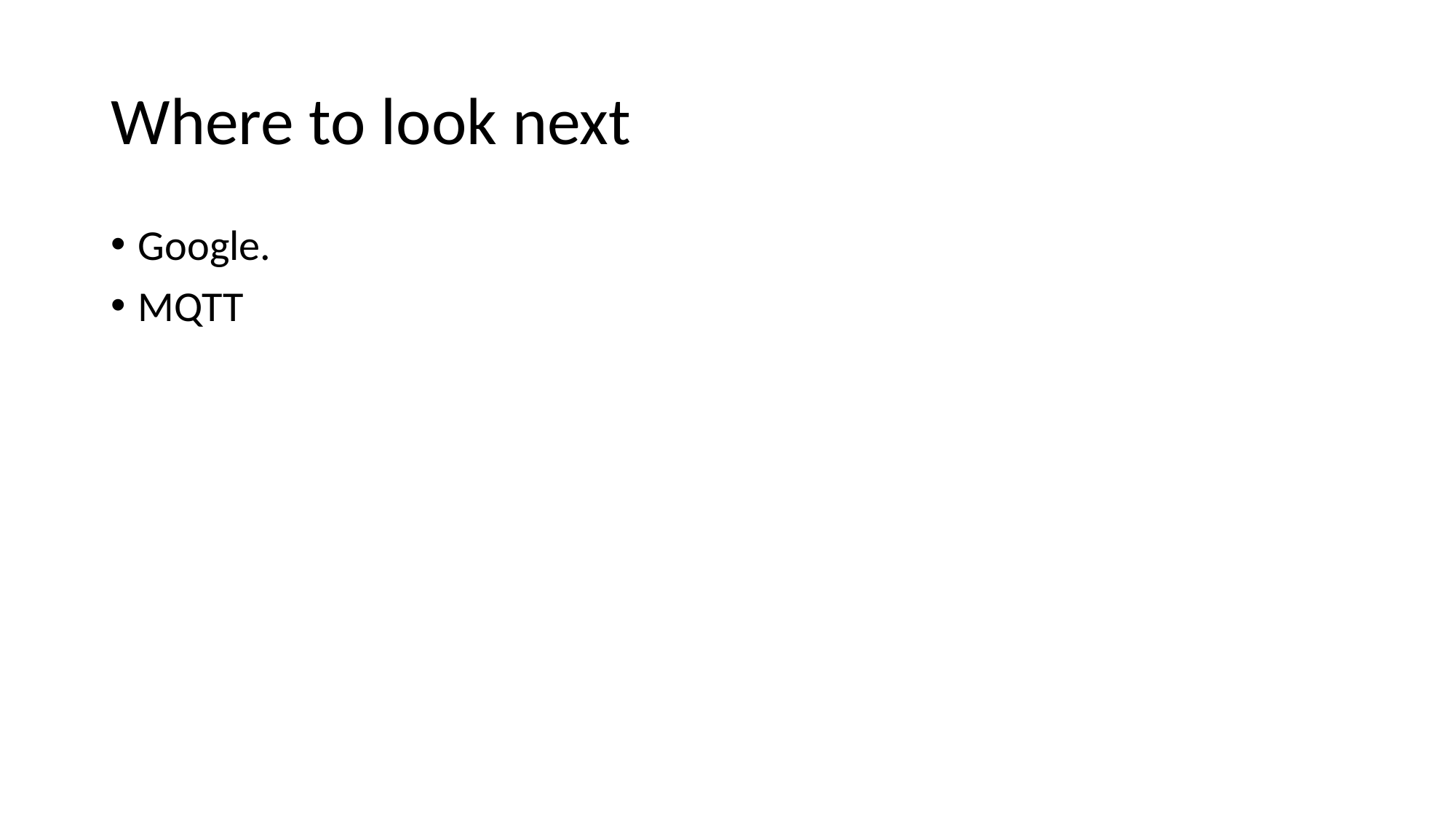

# Where to look next
Google.
MQTT